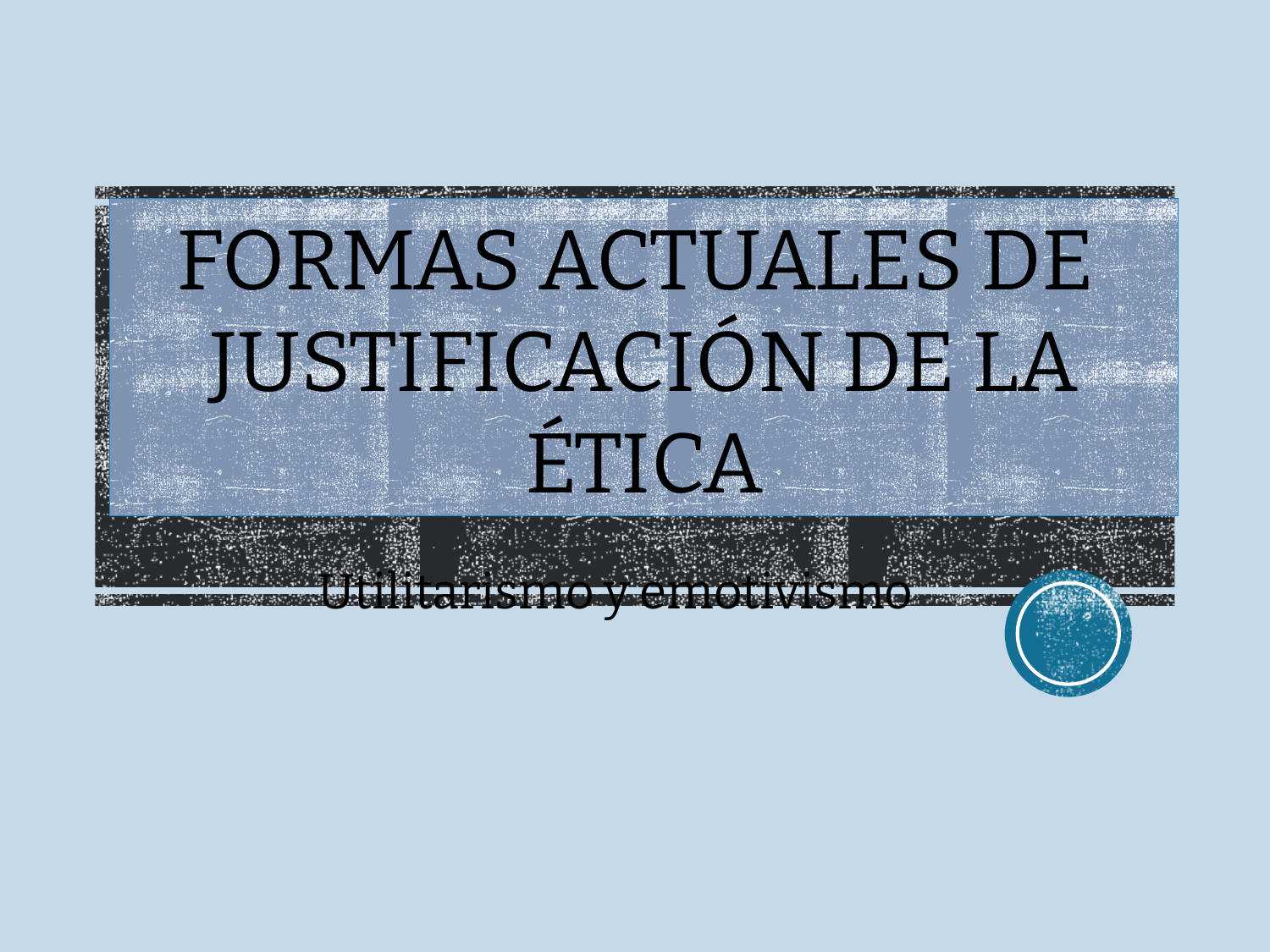

#
FORMAS ACTUALES DE
JUSTIFICACIÓN DE LA ÉTICA
Utilitarismo y emotivismo